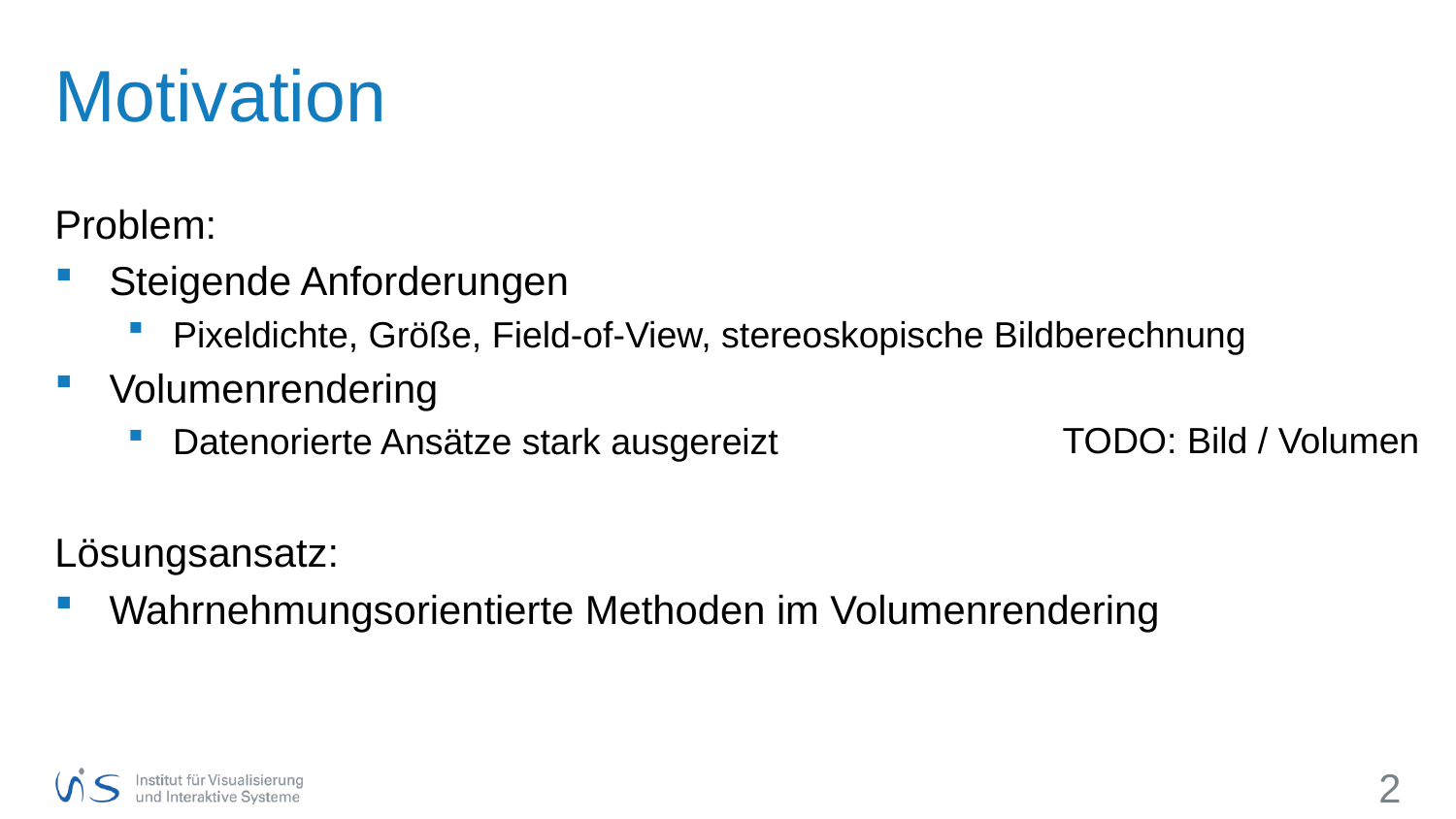

# Motivation
Problem:
Steigende Anforderungen
Pixeldichte, Größe, Field-of-View, stereoskopische Bildberechnung
Volumenrendering
Datenorierte Ansätze stark ausgereizt

Lösungsansatz:
Wahrnehmungsorientierte Methoden im Volumenrendering

TODO: Bild / Volumen

2